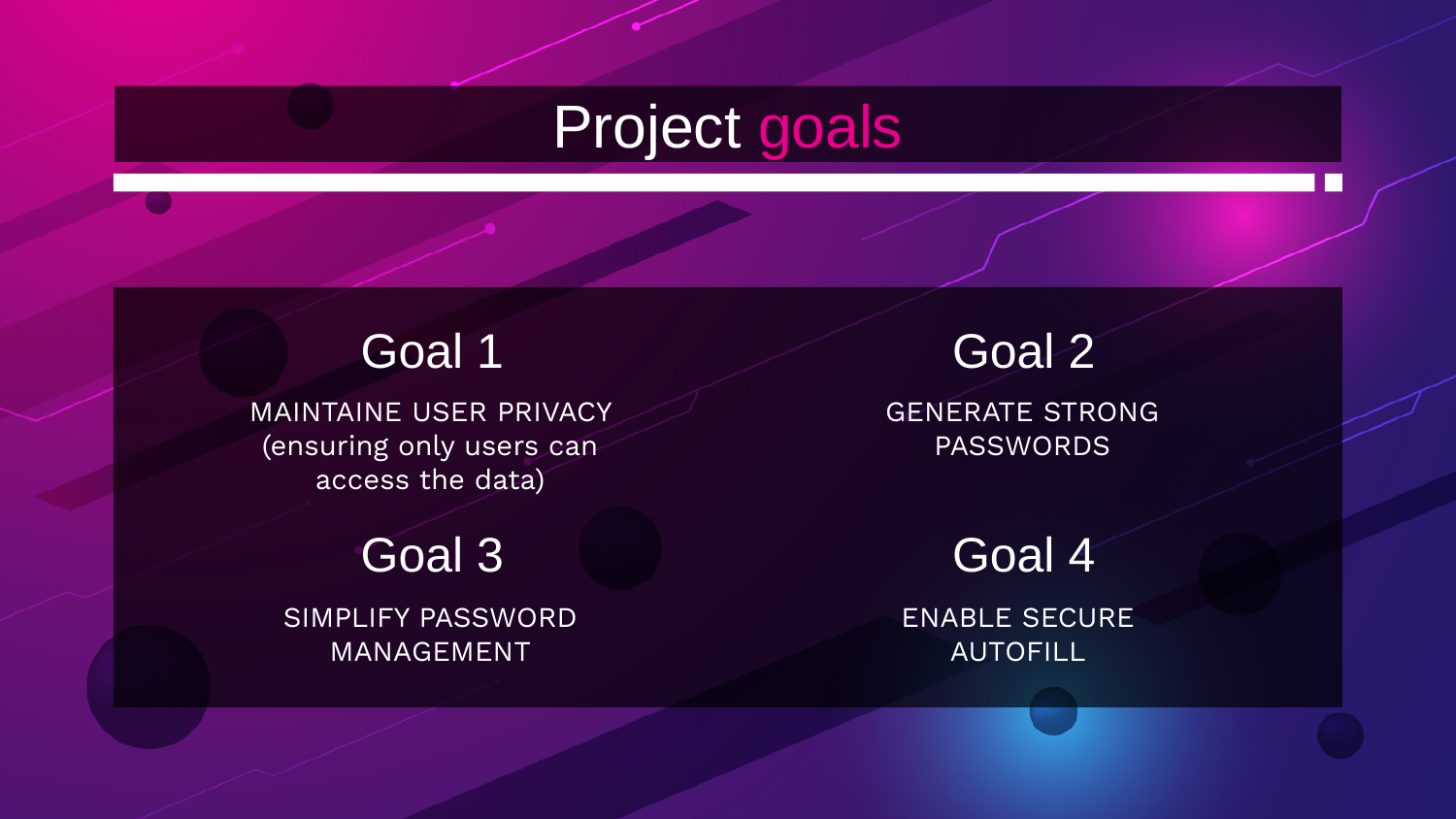

# Project goals

Goal 1
Goal 2
MAINTAINE USER PRIVACY (ensuring only users can access the data)
GENERATE STRONG PASSWORDS
Goal 3
Goal 4
ENABLE SECURE AUTOFILL
SIMPLIFY PASSWORD MANAGEMENT